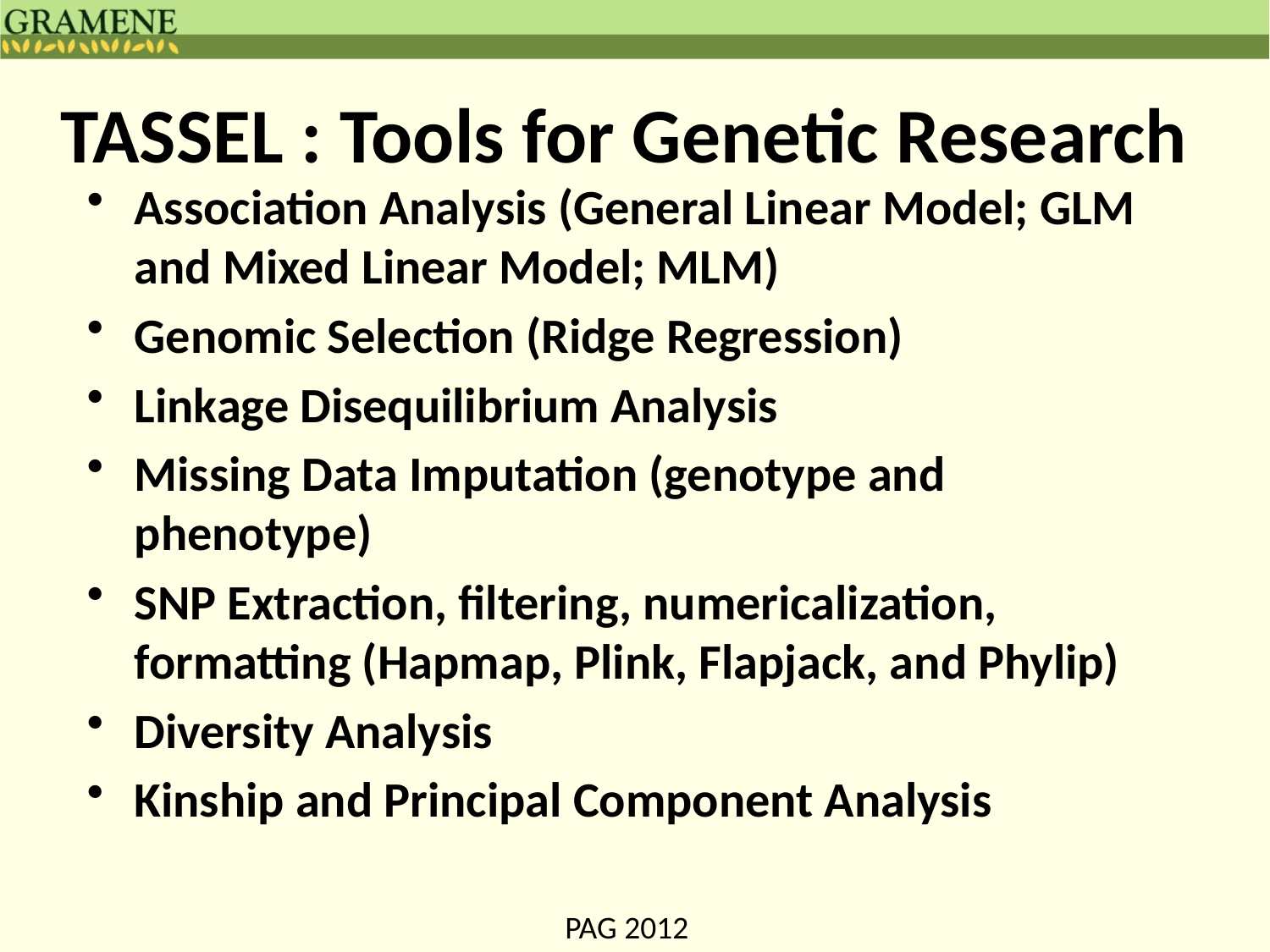

# TASSEL : Tools for Genetic Research
Association Analysis (General Linear Model; GLM and Mixed Linear Model; MLM)
Genomic Selection (Ridge Regression)
Linkage Disequilibrium Analysis
Missing Data Imputation (genotype and phenotype)
SNP Extraction, filtering, numericalization, formatting (Hapmap, Plink, Flapjack, and Phylip)
Diversity Analysis
Kinship and Principal Component Analysis